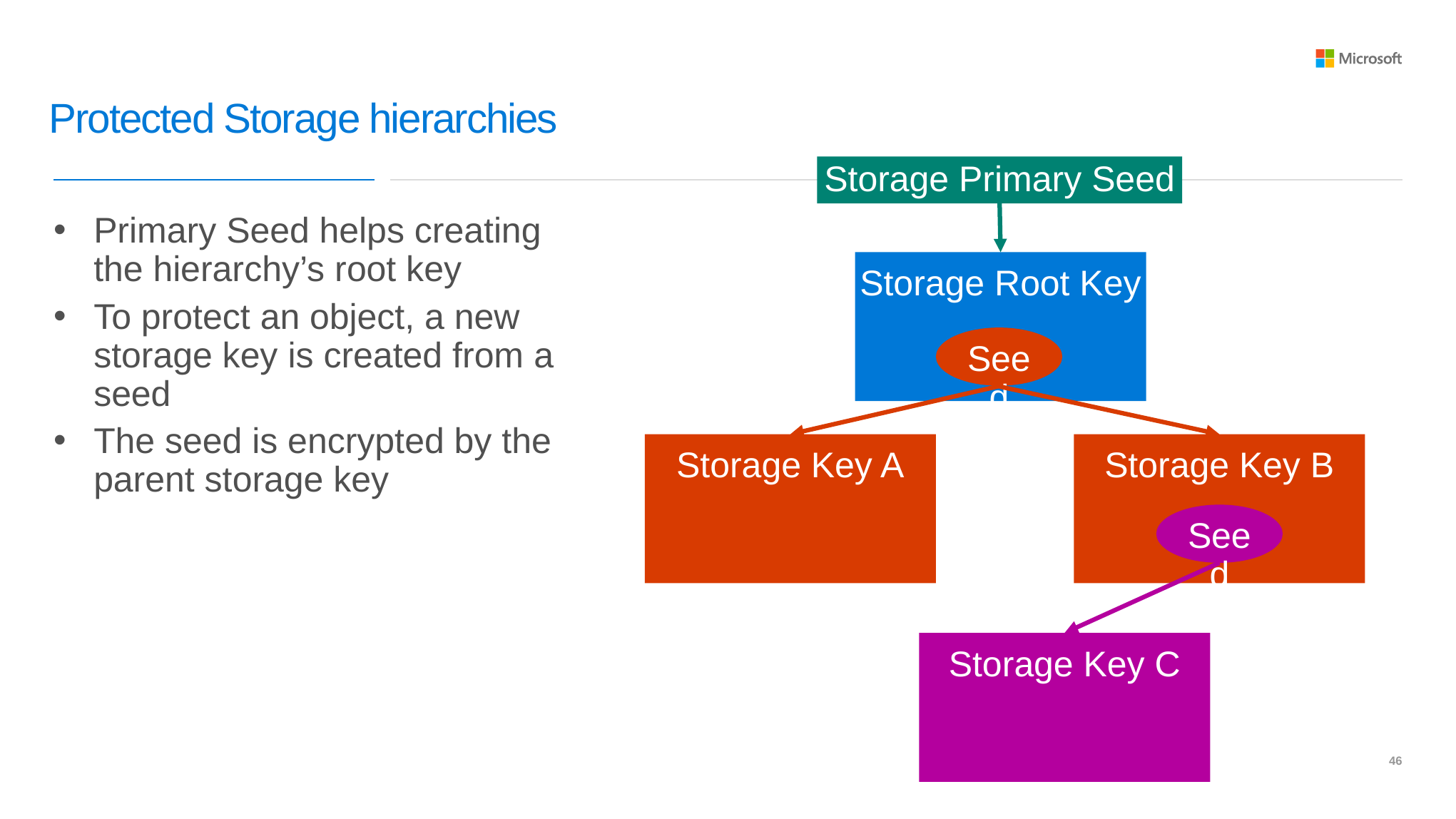

# Protected Storage hierarchies
Storage Primary Seed
Primary Seed helps creating the hierarchy’s root key
To protect an object, a new storage key is created from a seed
The seed is encrypted by the parent storage key

Storage Root Key
Seed

Storage Key A

Storage Key B
Seed

Storage Key C
46